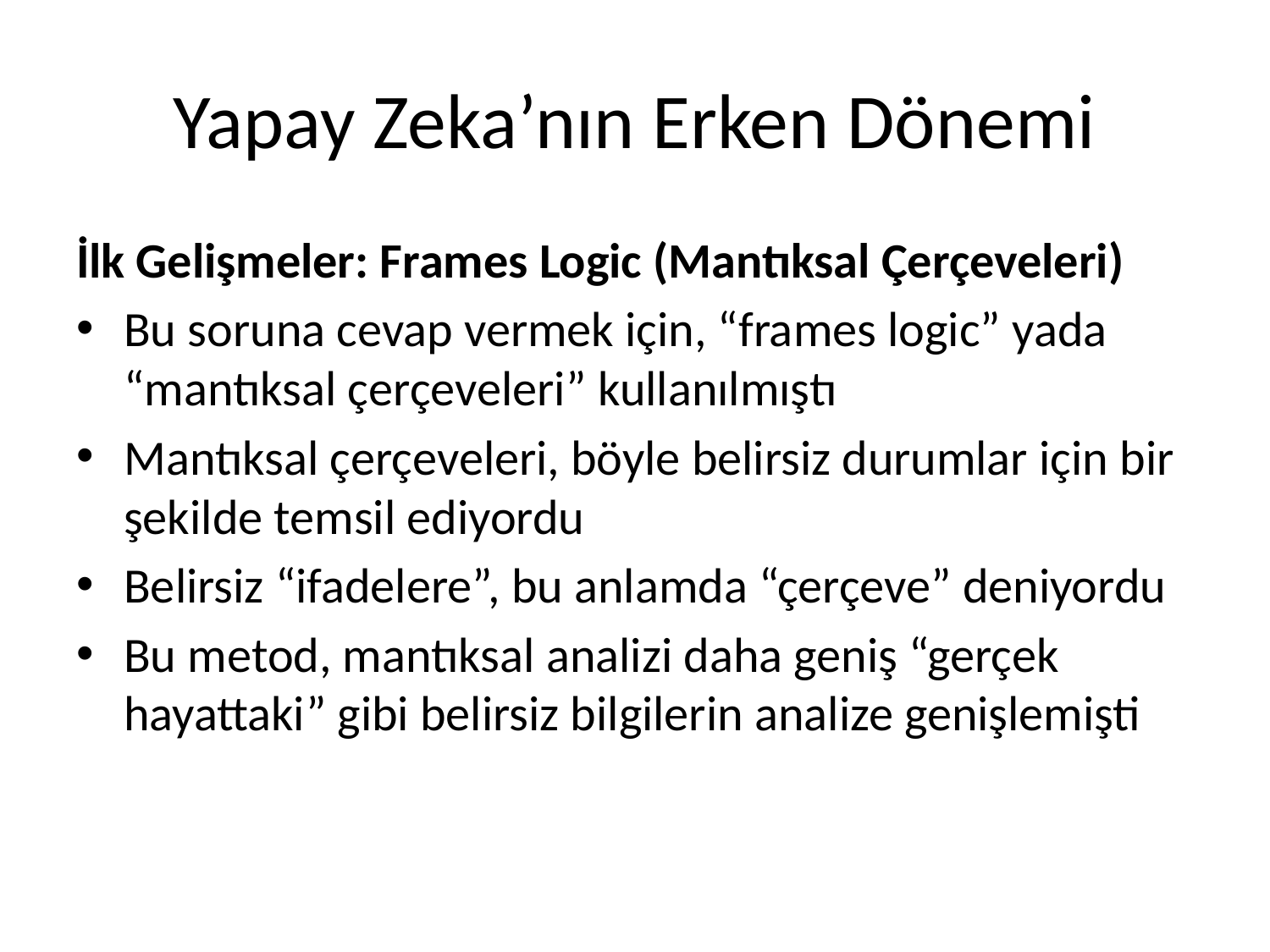

# Yapay Zeka’nın Erken Dönemi
İlk Gelişmeler: Frames Logic (Mantıksal Çerçeveleri)
Bu soruna cevap vermek için, “frames logic” yada “mantıksal çerçeveleri” kullanılmıştı
Mantıksal çerçeveleri, böyle belirsiz durumlar için bir şekilde temsil ediyordu
Belirsiz “ifadelere”, bu anlamda “çerçeve” deniyordu
Bu metod, mantıksal analizi daha geniş “gerçek hayattaki” gibi belirsiz bilgilerin analize genişlemişti